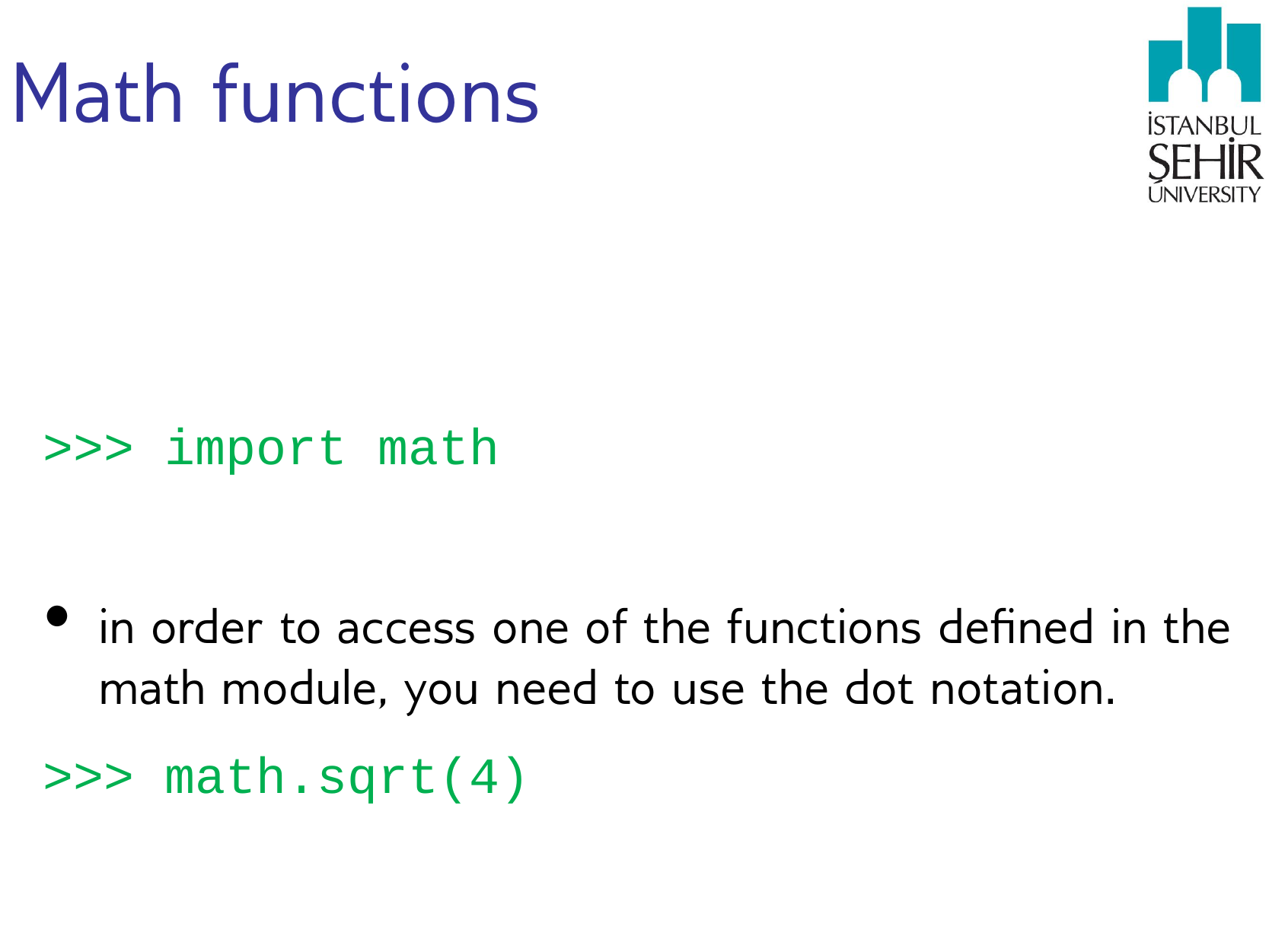

# Math functions
>>> import math

in order to access one of the functions defined in the math module, you need to use the dot notation.
>>> math.sqrt(4)